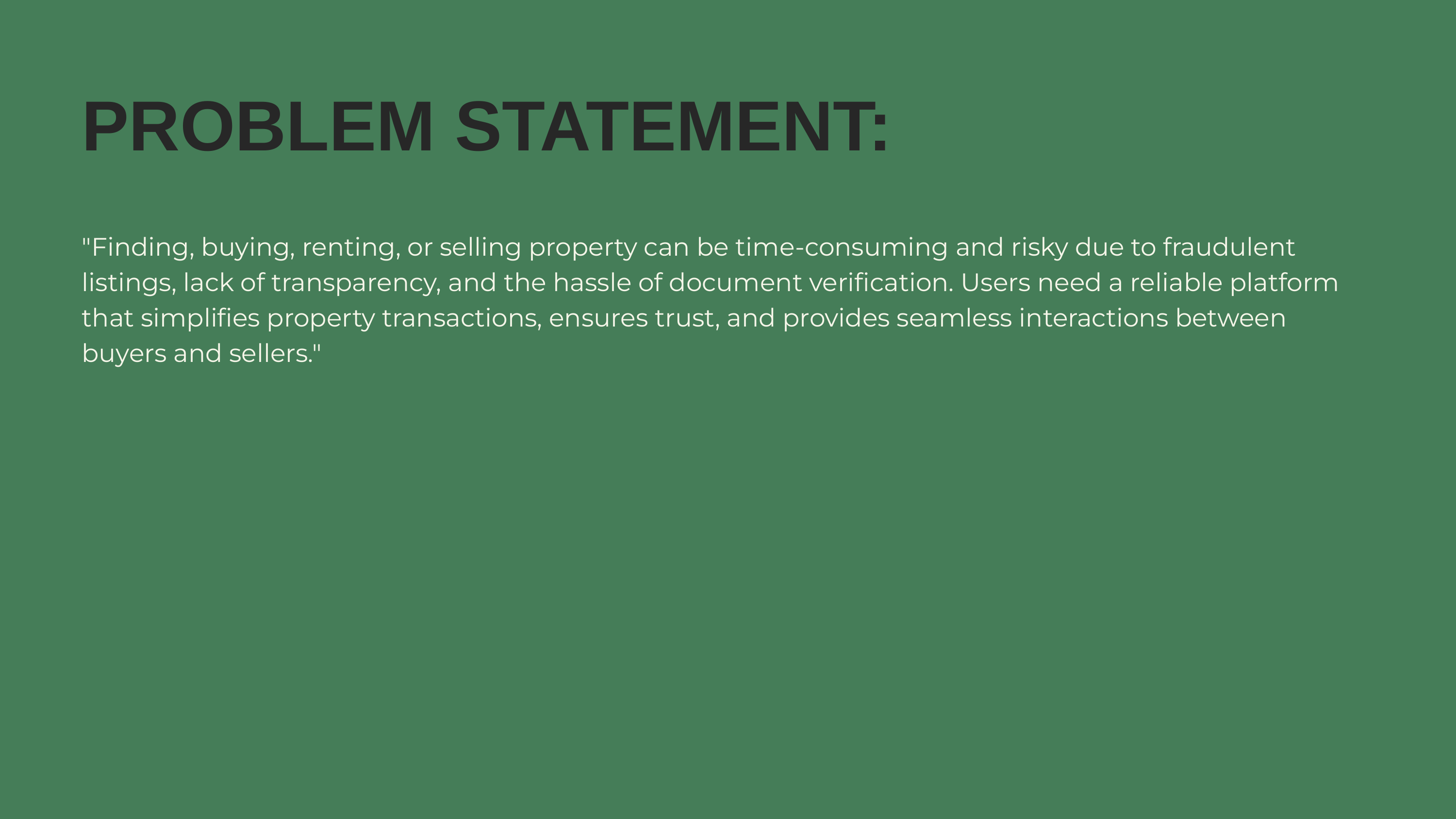

PROBLEM STATEMENT:
"Finding, buying, renting, or selling property can be time-consuming and risky due to fraudulent listings, lack of transparency, and the hassle of document verification. Users need a reliable platform that simplifies property transactions, ensures trust, and provides seamless interactions between buyers and sellers."